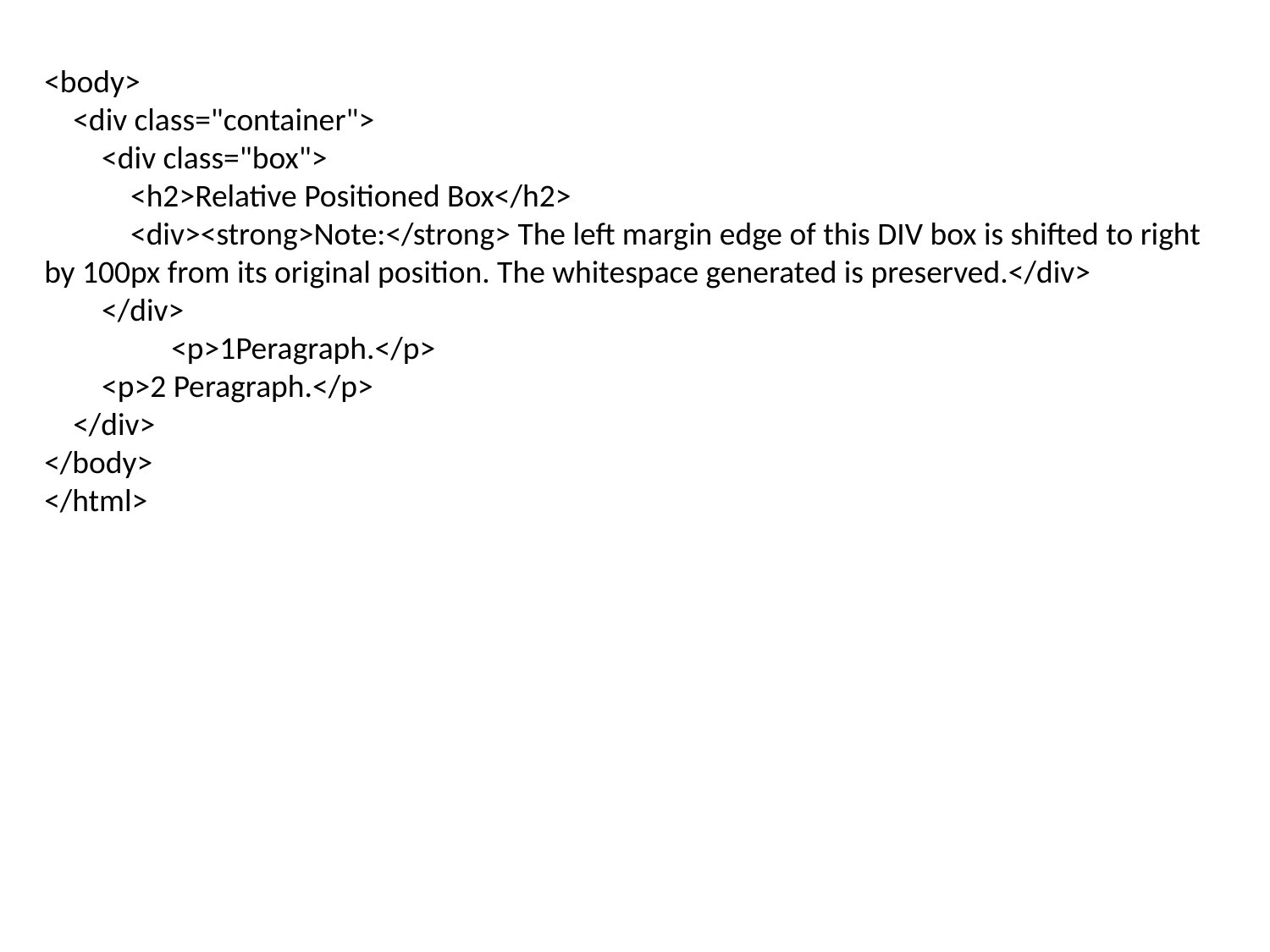

<body>
    <div class="container">
        <div class="box">
            <h2>Relative Positioned Box</h2>
            <div><strong>Note:</strong> The left margin edge of this DIV box is shifted to right by 100px from its original position. The whitespace generated is preserved.</div>
        </div>
    	<p>1Peragraph.</p>
        <p>2 Peragraph.</p>
    </div>
</body>
</html>